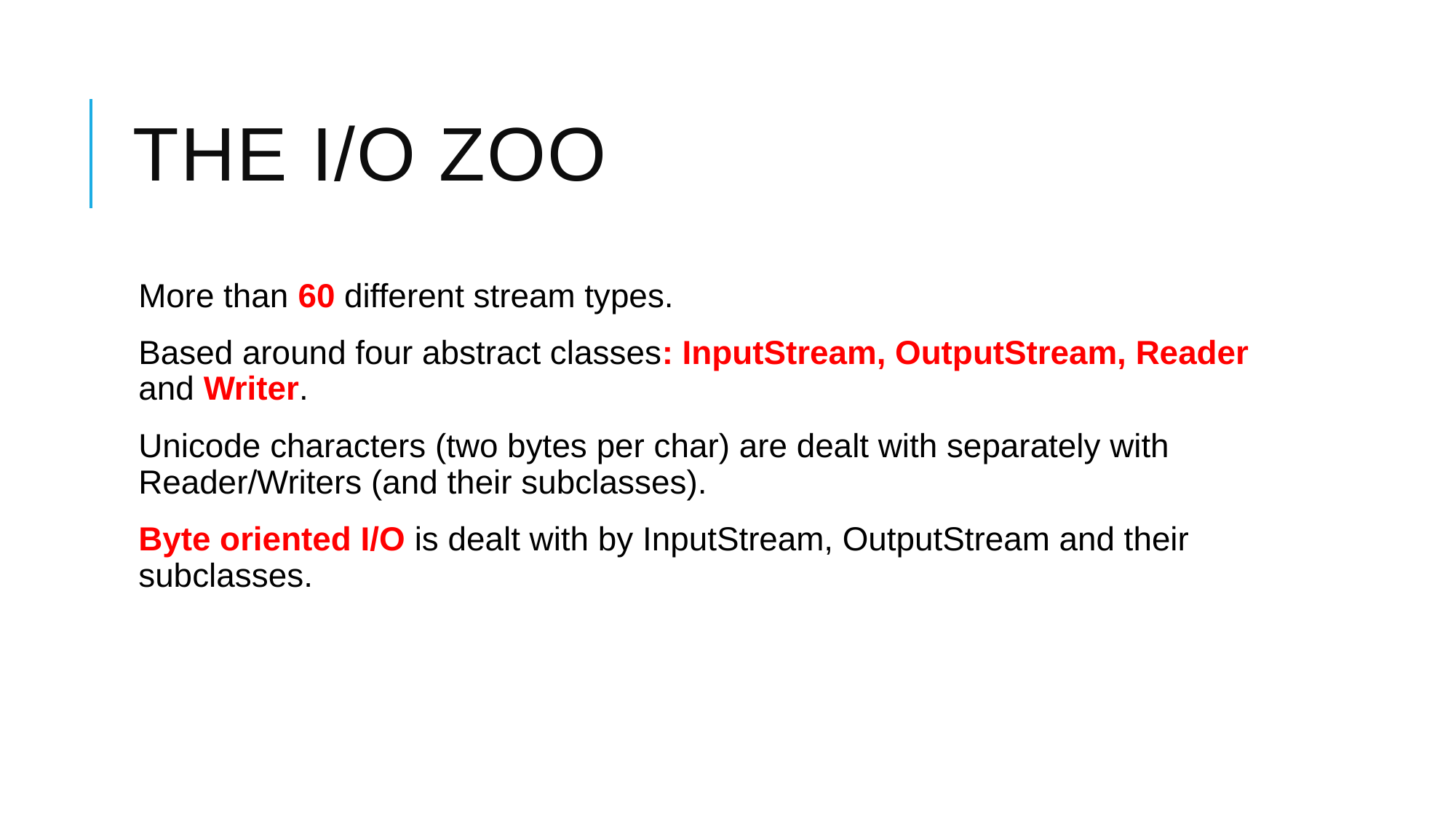

# The I/O Zoo
More than 60 different stream types.
Based around four abstract classes: InputStream, OutputStream, Reader and Writer.
Unicode characters (two bytes per char) are dealt with separately with Reader/Writers (and their subclasses).
Byte oriented I/O is dealt with by InputStream, OutputStream and their subclasses.